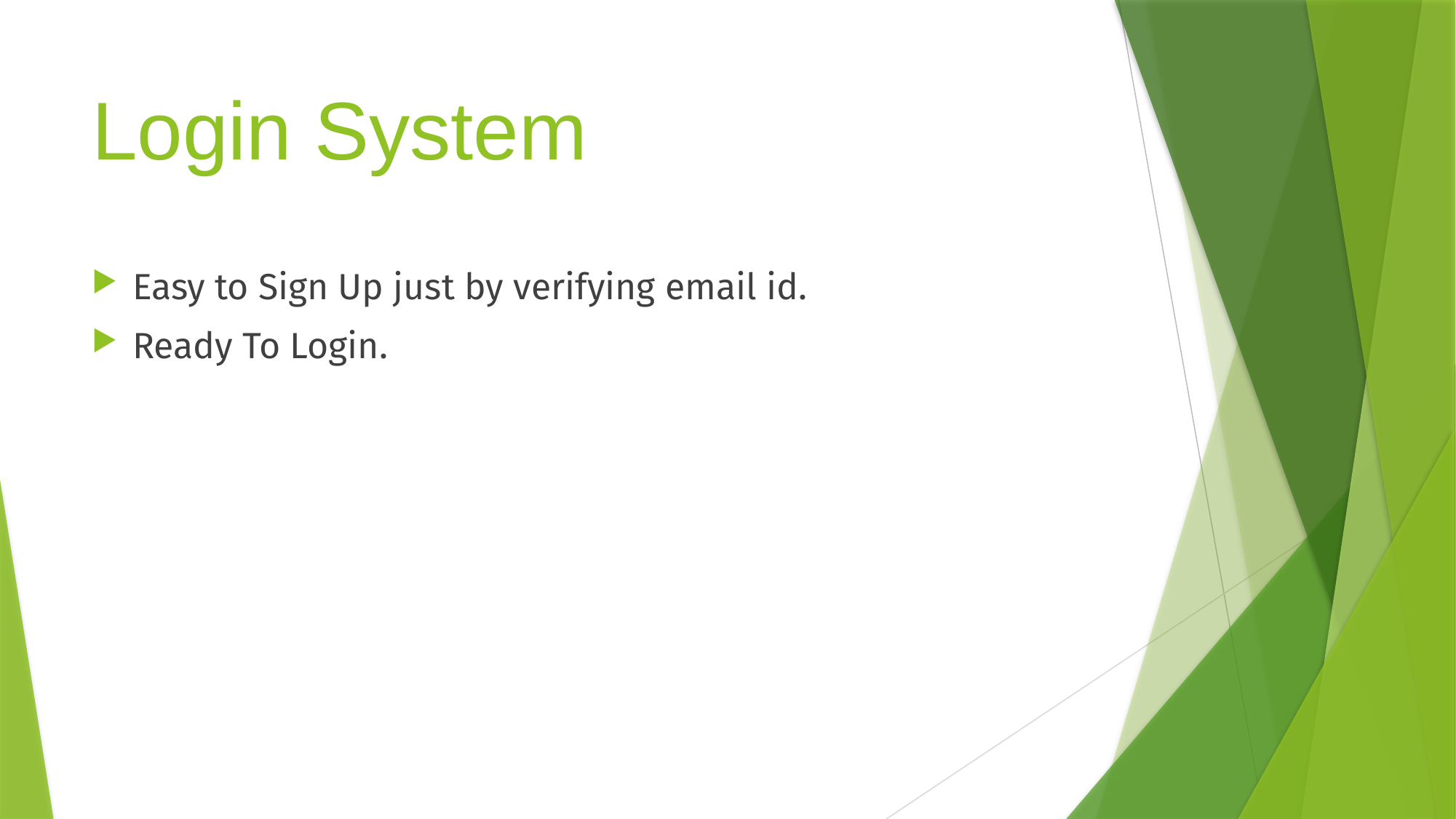

# Login System
Easy to Sign Up just by verifying email id.
Ready To Login.